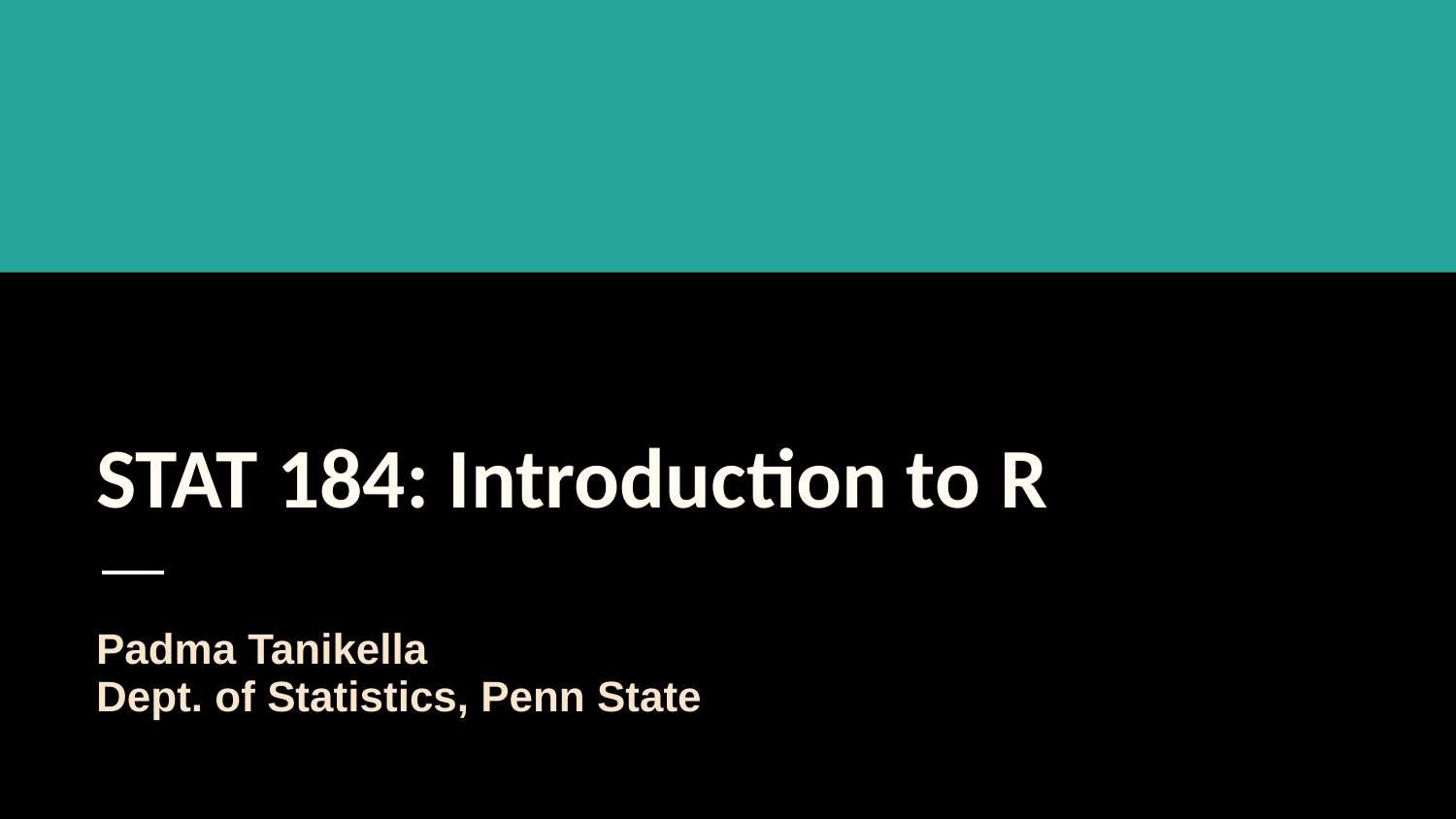

# STAT 184: Introduction to R
Padma Tanikella
Dept. of Statistics, Penn State